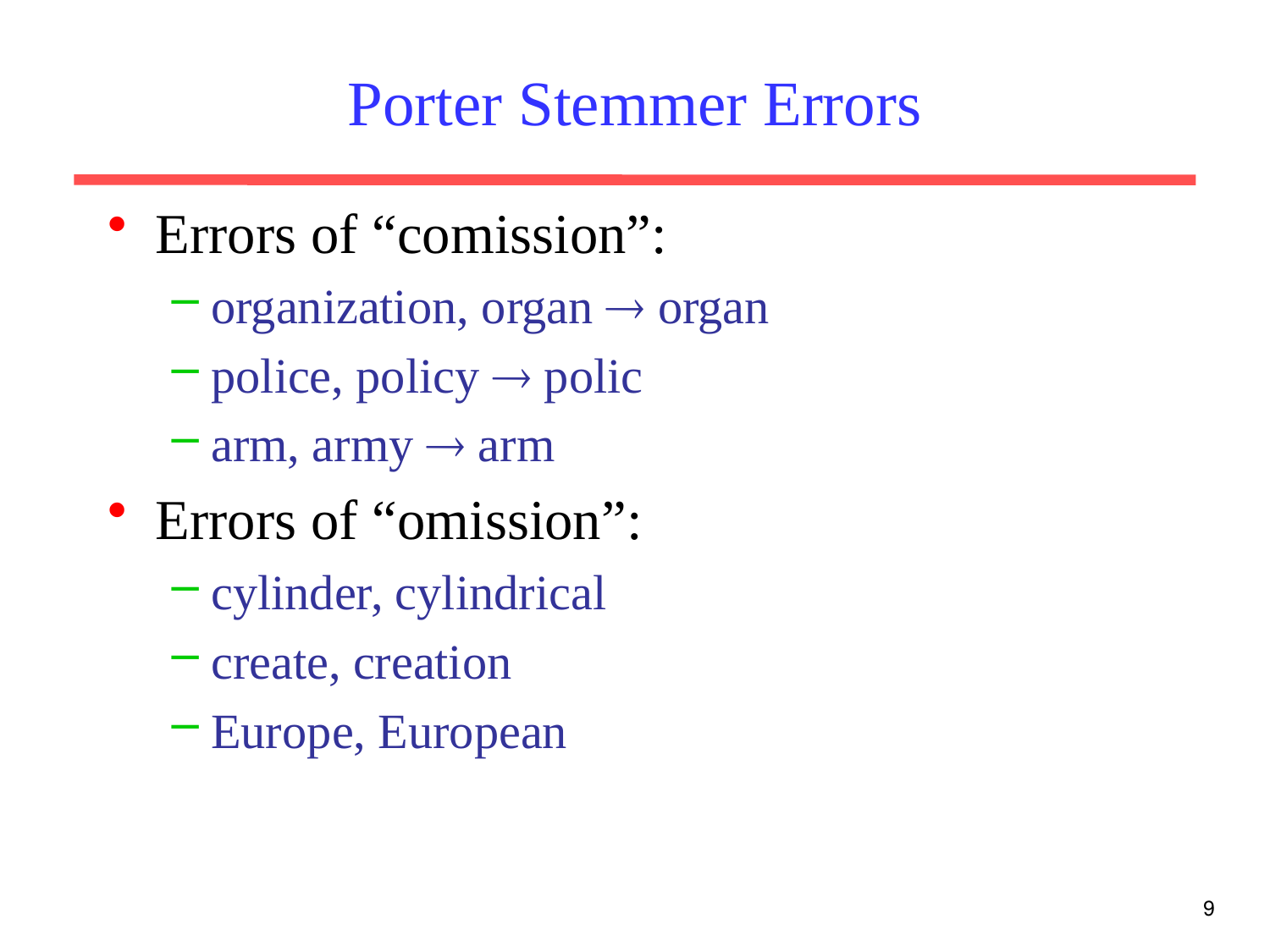

# Porter Stemmer Errors
Errors of “comission”:
organization, organ → organ
police, policy → polic
arm, army → arm
Errors of “omission”:
cylinder, cylindrical
create, creation
Europe, European

9